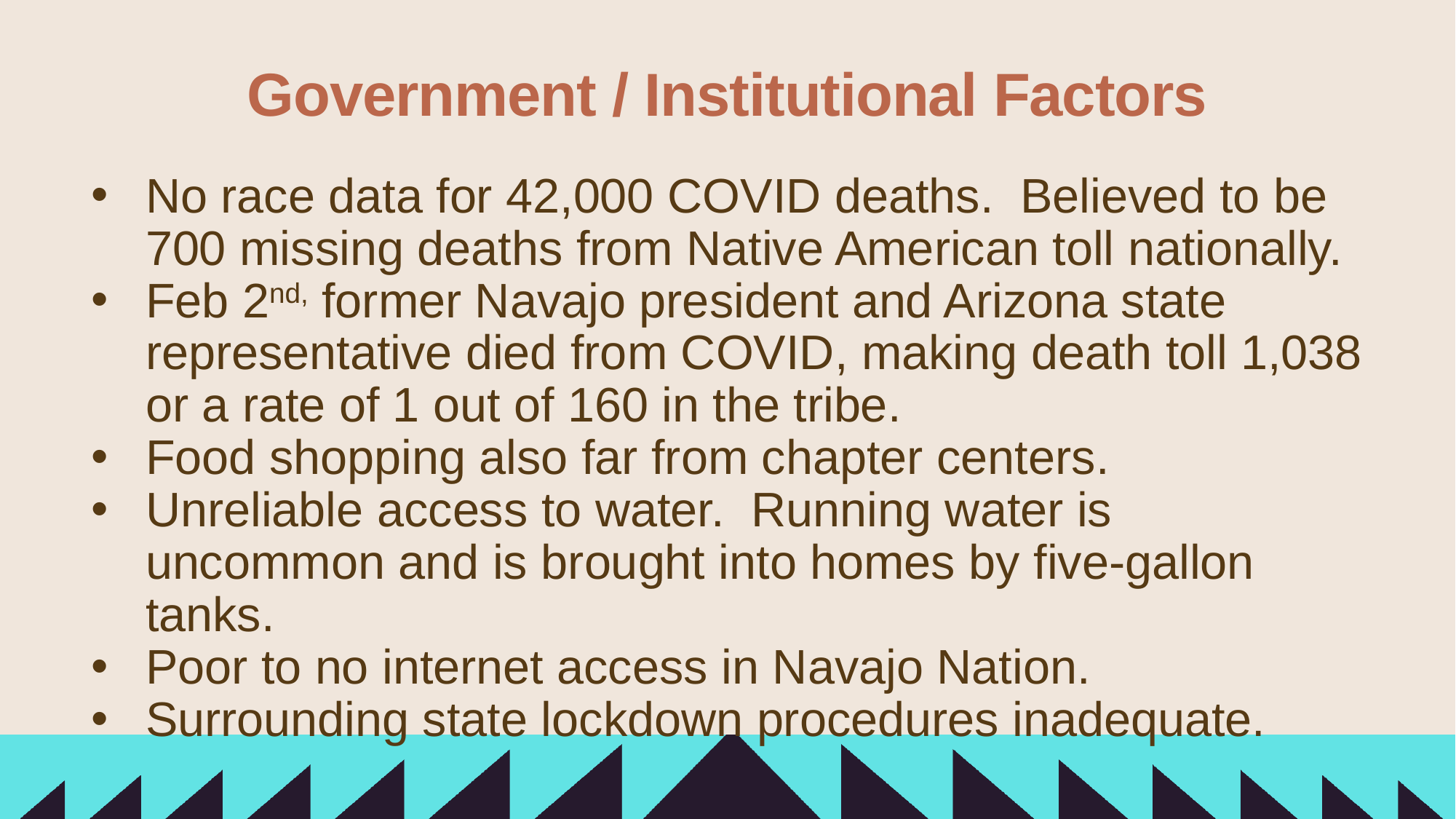

# Government / Institutional Factors
No race data for 42,000 COVID deaths.  Believed to be 700 missing deaths from Native American toll nationally.
Feb 2nd, former Navajo president and Arizona state representative died from COVID, making death toll 1,038 or a rate of 1 out of 160 in the tribe.
Food shopping also far from chapter centers.
Unreliable access to water.  Running water is uncommon and is brought into homes by five-gallon tanks.
Poor to no internet access in Navajo Nation.
Surrounding state lockdown procedures inadequate.